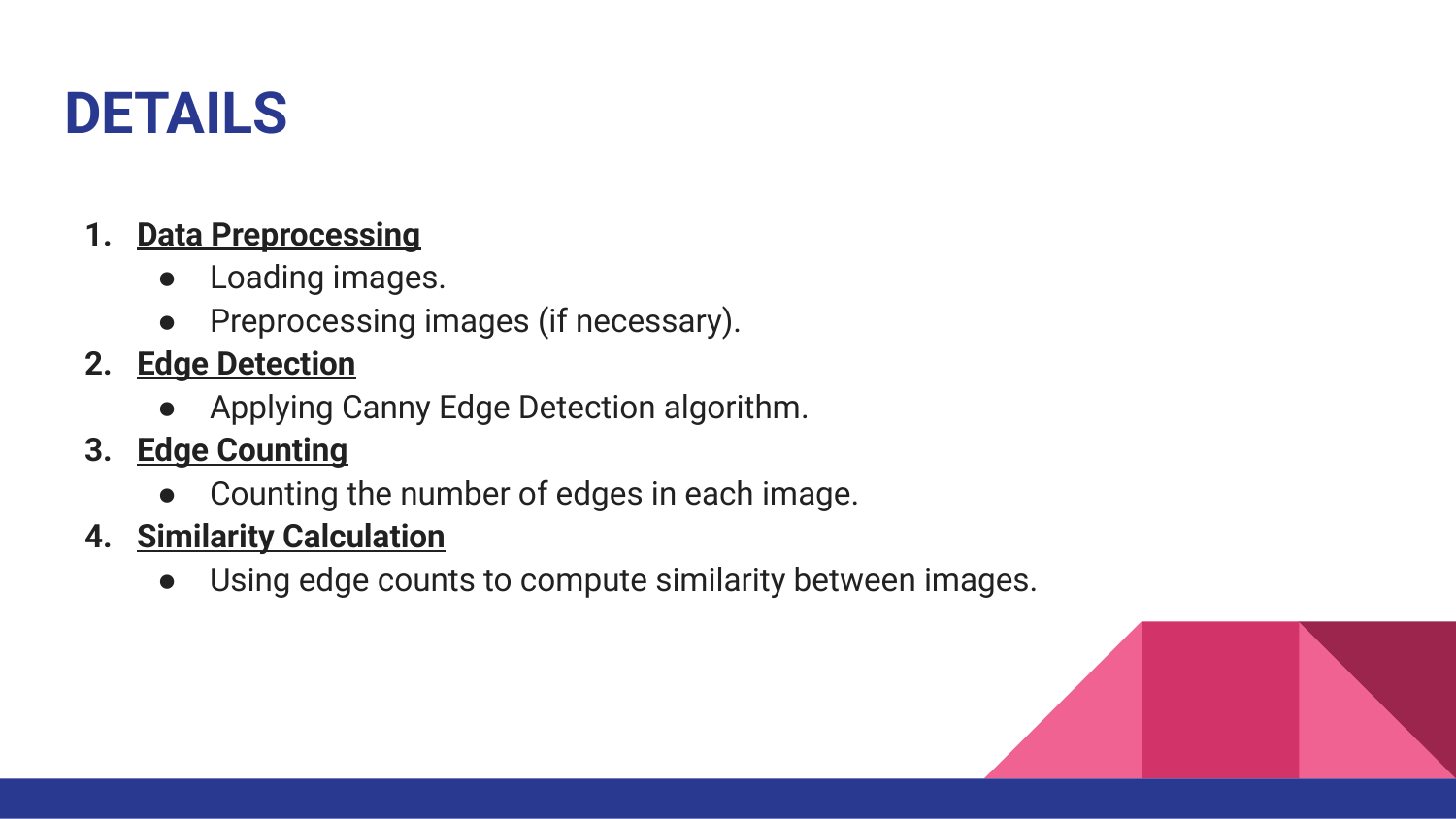

# DETAILS
Data Preprocessing
Loading images.
Preprocessing images (if necessary).
Edge Detection
Applying Canny Edge Detection algorithm.
Edge Counting
Counting the number of edges in each image.
Similarity Calculation
Using edge counts to compute similarity between images.